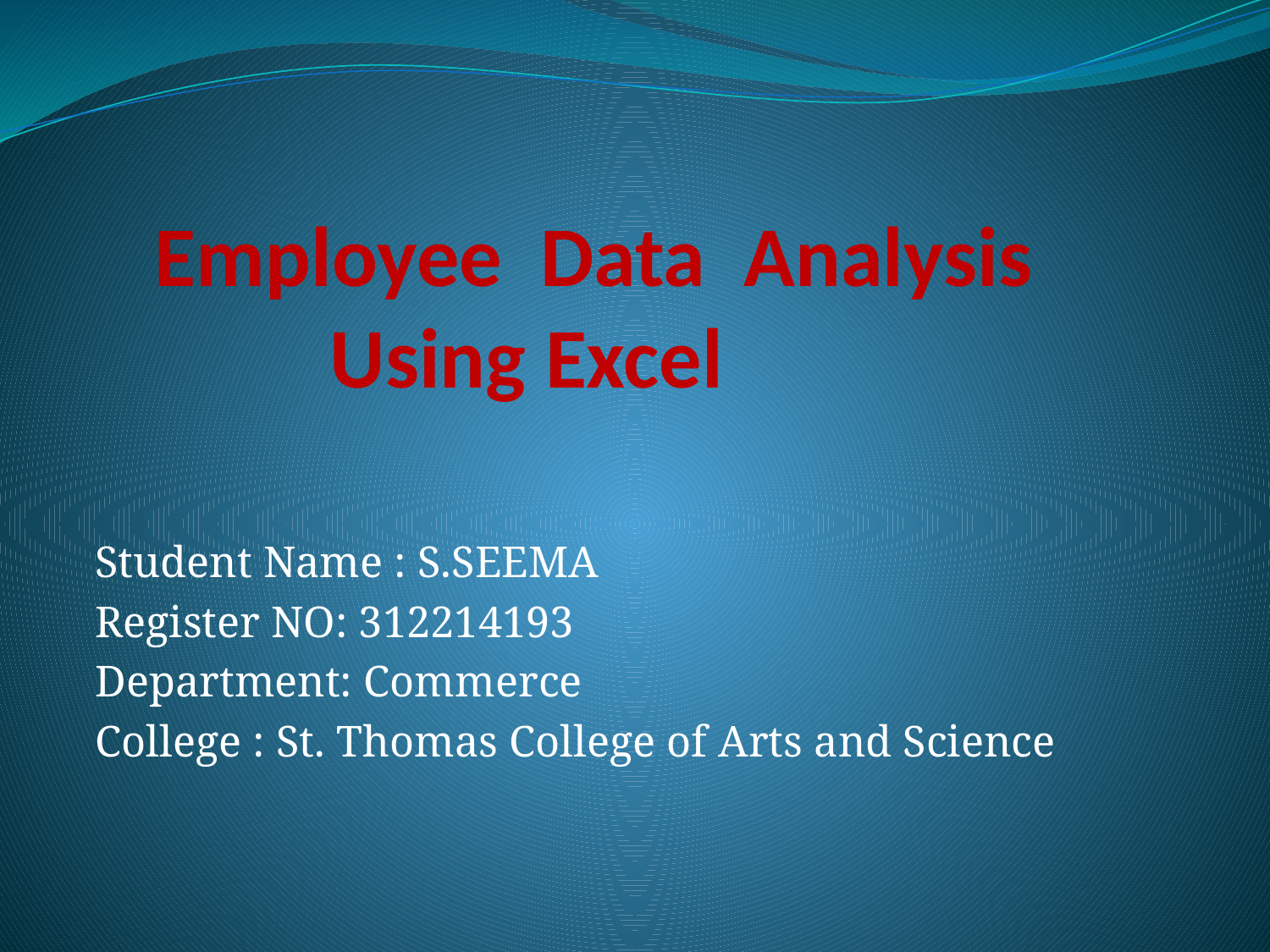

# Employee  Data  Analysis    Using Excel
Student Name : S.SEEMA
Register NO: 312214193
Department: Commerce
College : St. Thomas College of Arts and Science